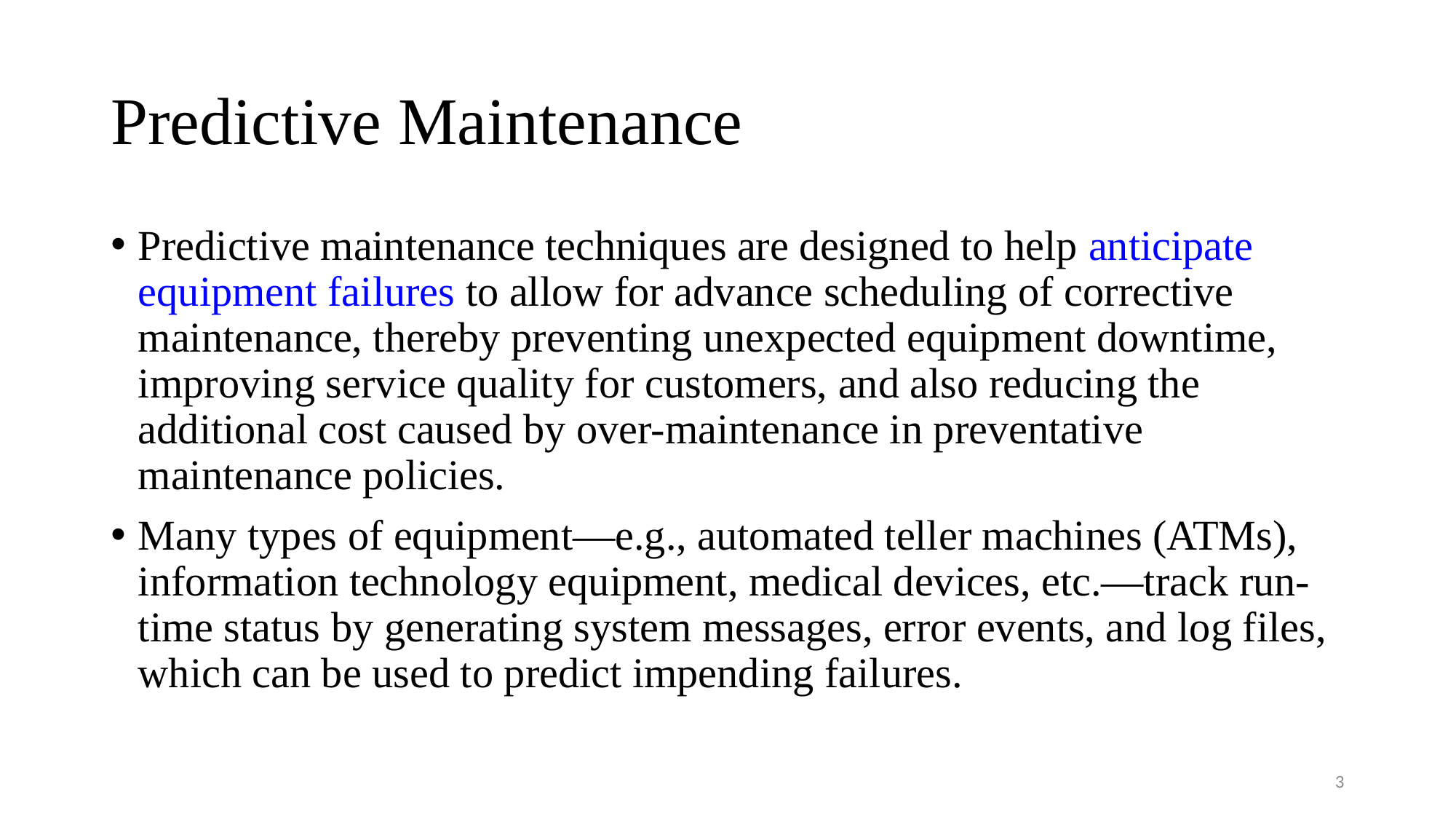

# Predictive Maintenance
Predictive maintenance techniques are designed to help anticipate equipment failures to allow for advance scheduling of corrective maintenance, thereby preventing unexpected equipment downtime, improving service quality for customers, and also reducing the additional cost caused by over-maintenance in preventative maintenance policies.
Many types of equipment—e.g., automated teller machines (ATMs), information technology equipment, medical devices, etc.—track run-time status by generating system messages, error events, and log files, which can be used to predict impending failures.
3